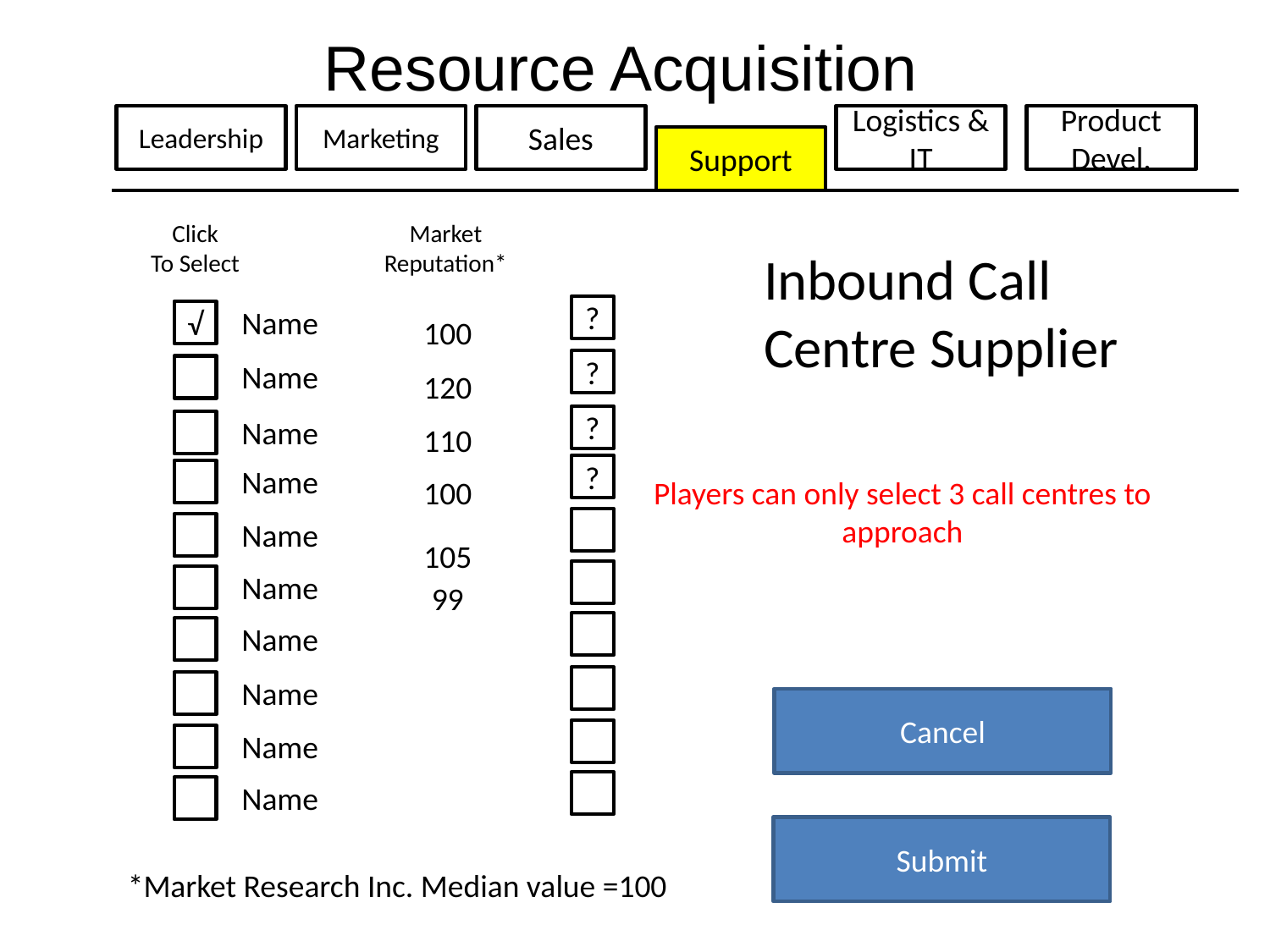

Resource Acquisition
Leadership
Marketing
Sales
Logistics & IT
Product Devel.
Support
Click
To Select
Market
Reputation*
Inbound Call Centre Supplier
?
Name
√
100
?
Name

120
?
Name

110
?
Name

Players can only select 3 call centres to approach
100

Name

105

Name

99

Name

Name

Cancel

Name

Name

Submit
*Market Research Inc. Median value =100